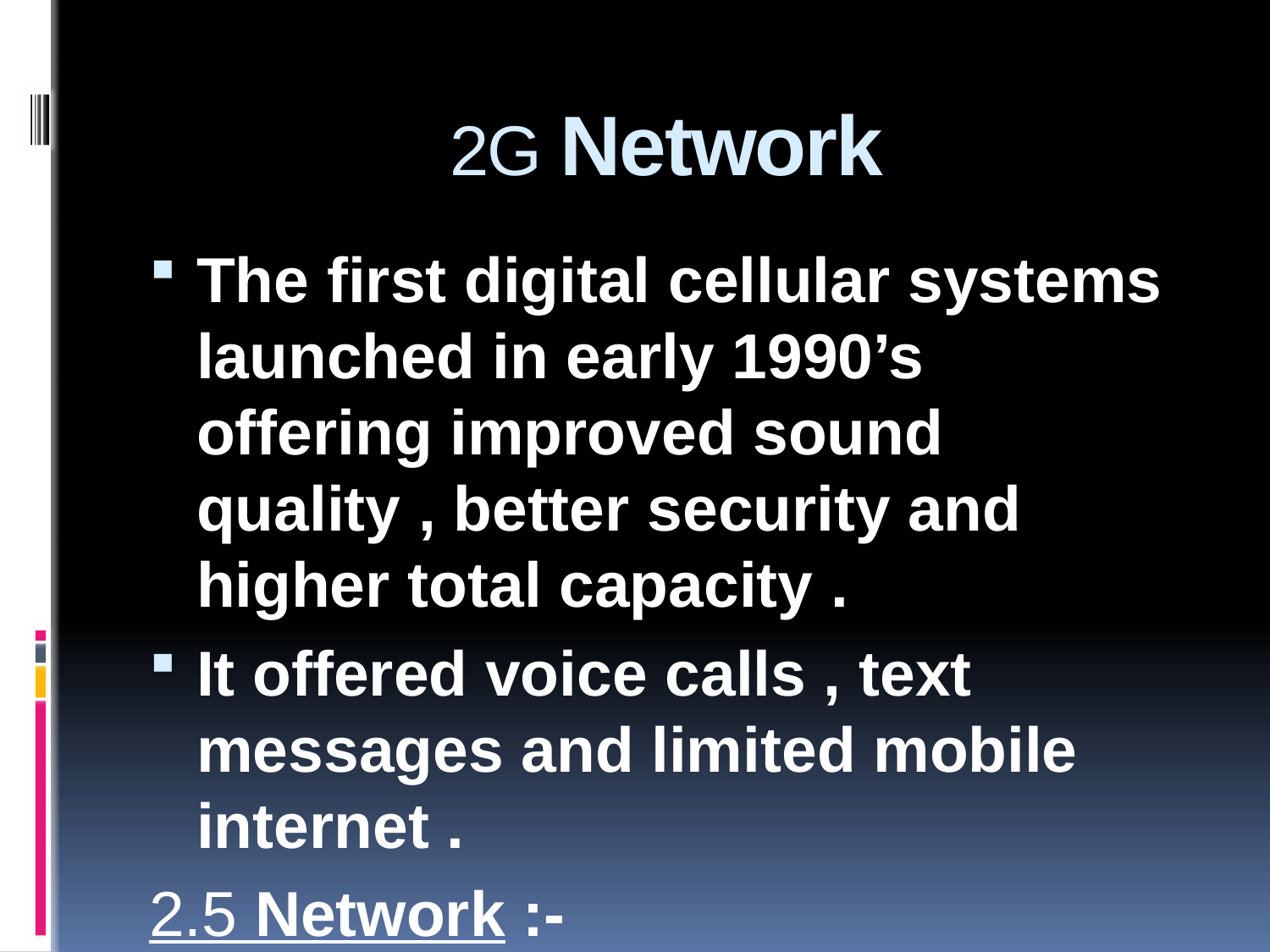

# 2G Network
The first digital cellular systems launched in early 1990’s  offering improved sound quality , better security and higher total capacity .
It offered voice calls , text messages and limited mobile internet .
2.5 Network :-
	The enhanced version of 2G network with theoretical data rates up to about 104 k/bits .